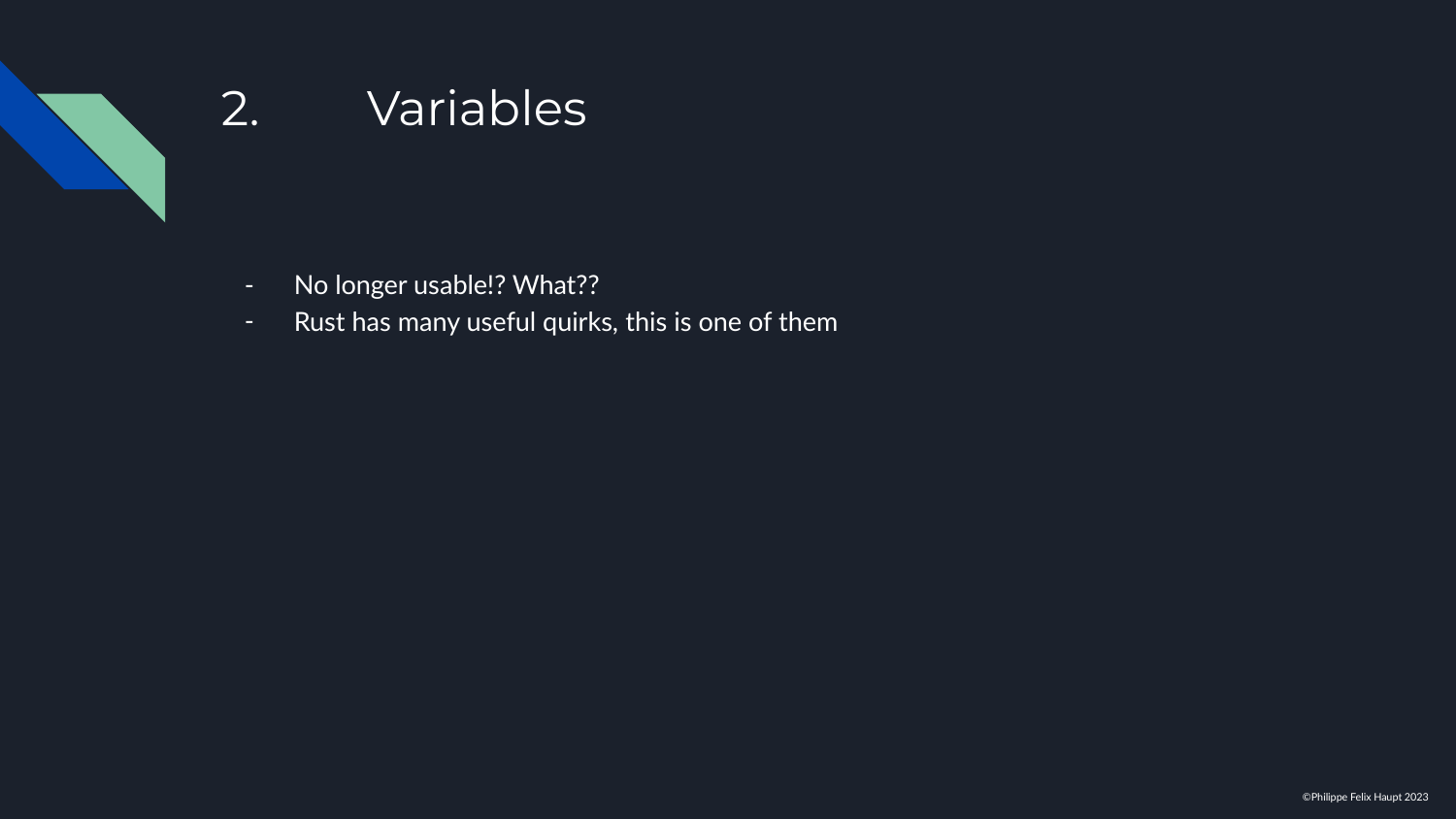

# 2.	Variables
No longer usable!? What??
Rust has many useful quirks, this is one of them
©Philippe Felix Haupt 2023